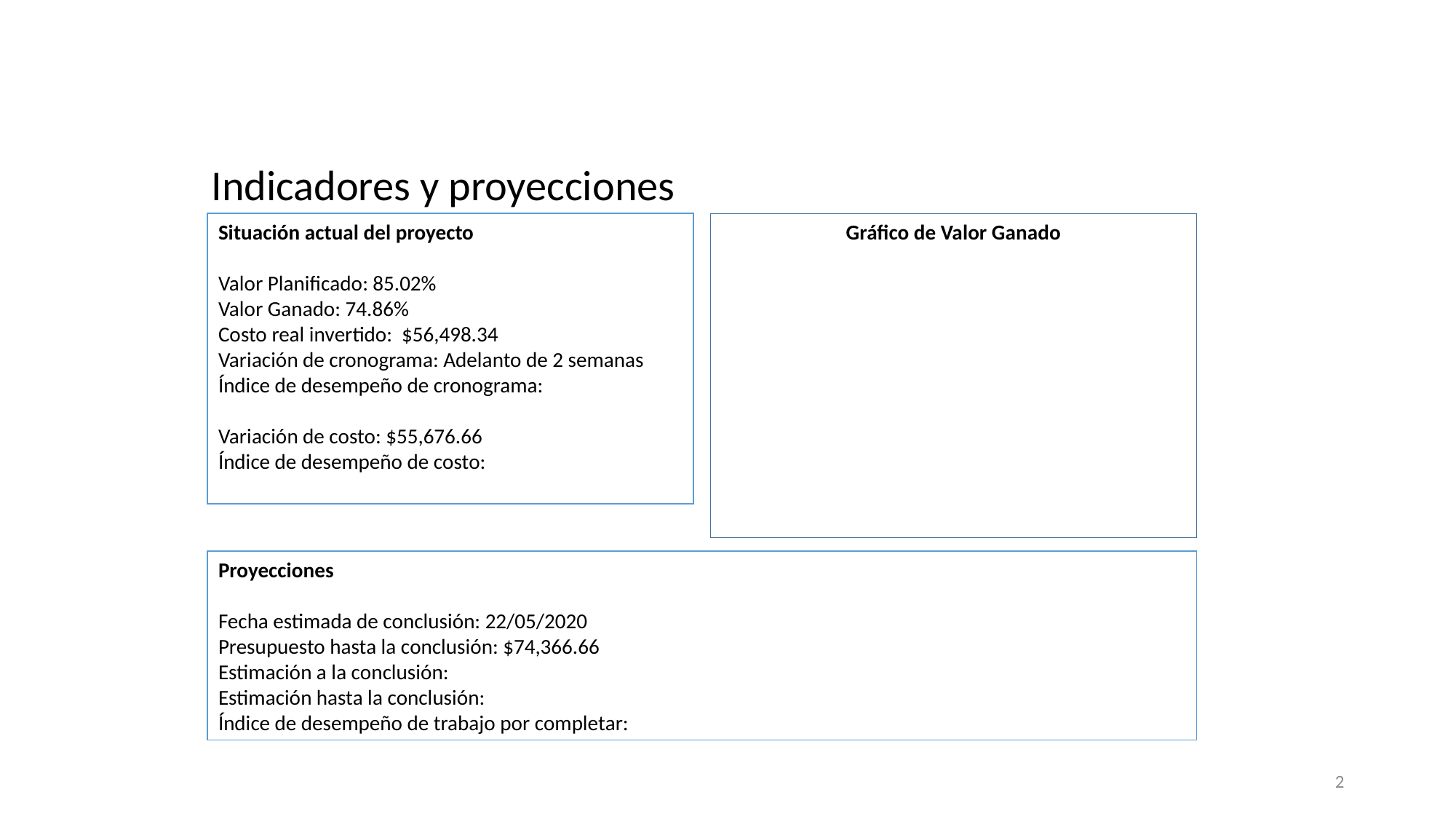

Indicadores y proyecciones
Situación actual del proyecto

Valor Planificado: 85.02%
Valor Ganado: 74.86%
Costo real invertido:  $56,498.34
Variación de cronograma: Adelanto de 2 semanas
Índice de desempeño de cronograma:

Variación de costo: $55,676.66
Índice de desempeño de costo:

Gráfico de Valor Ganado
Proyecciones

Fecha estimada de conclusión: 22/05/2020
Presupuesto hasta la conclusión: $74,366.66
Estimación a la conclusión:
Estimación hasta la conclusión:
Índice de desempeño de trabajo por completar:
2